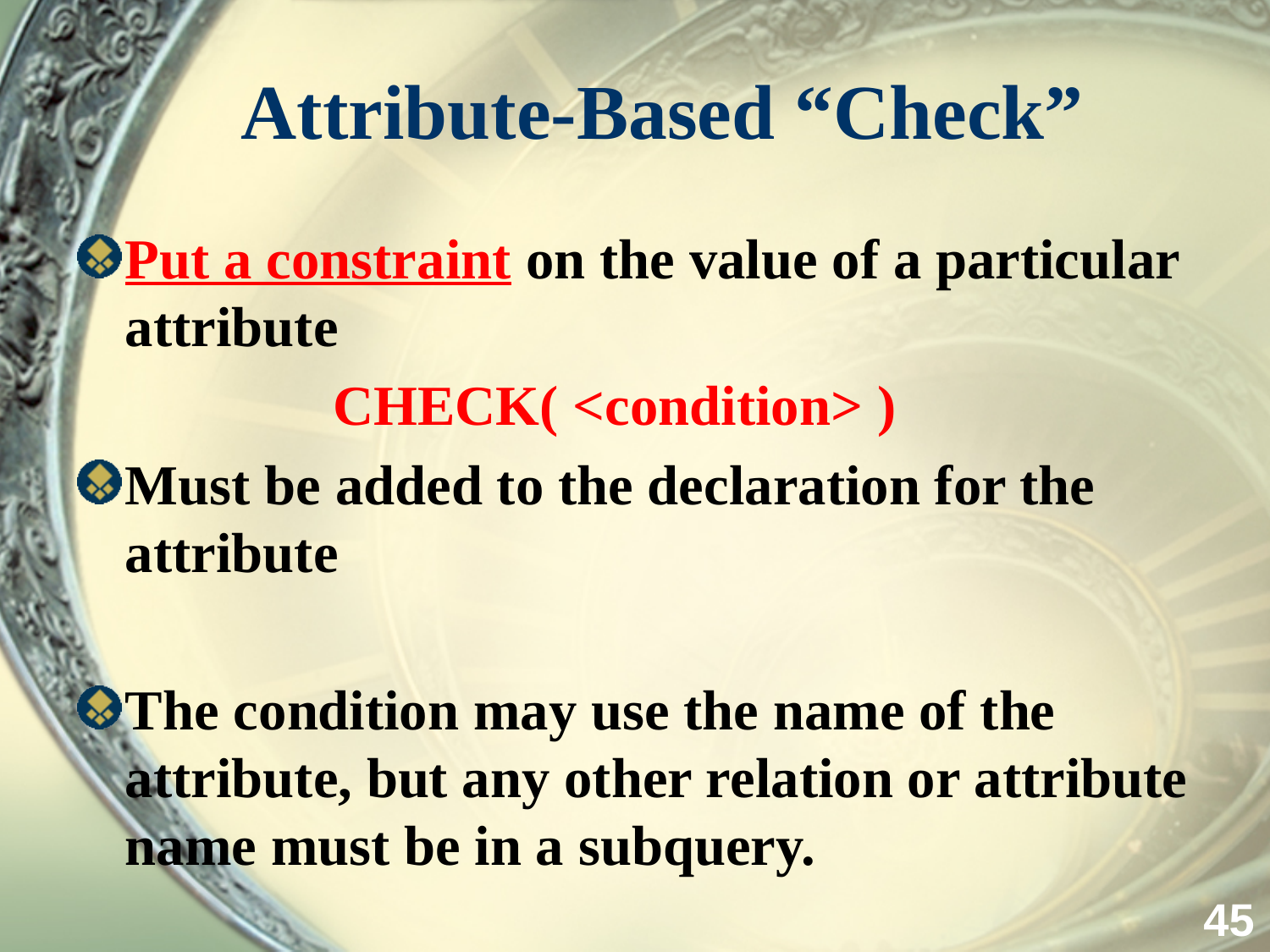

# Attribute-Based “Check”
Put a constraint on the value of a particular attribute
                  CHECK( <condition> )
Must be added to the declaration for the attribute

The condition may use the name of the attribute, but any other relation or attribute name must be in a subquery.
45